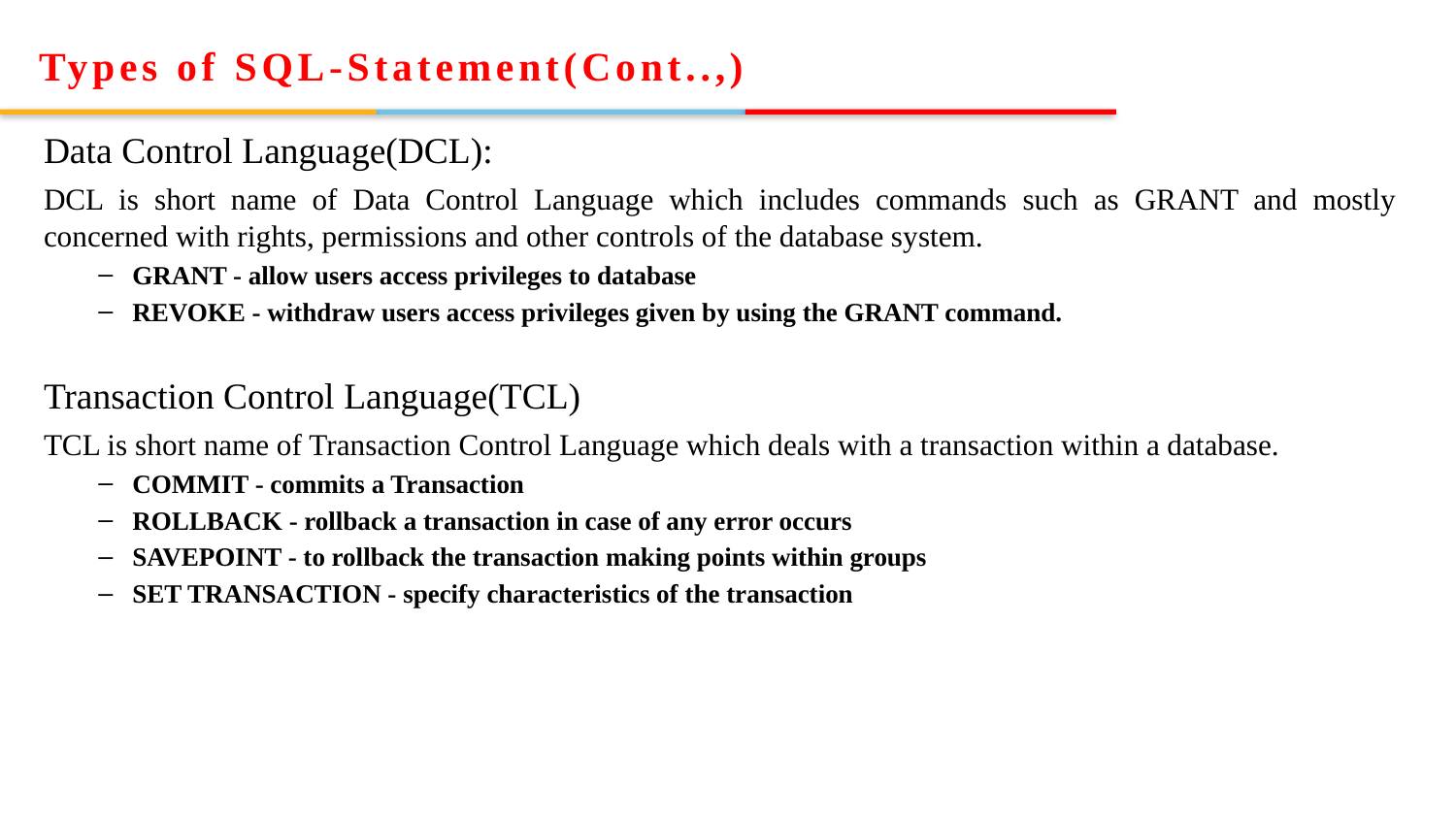

Types of SQL-Statement(Cont..,)
Data Control Language(DCL):
DCL is short name of Data Control Language which includes commands such as GRANT and mostly concerned with rights, permissions and other controls of the database system.
GRANT - allow users access privileges to database
REVOKE - withdraw users access privileges given by using the GRANT command.

Transaction Control Language(TCL)
TCL is short name of Transaction Control Language which deals with a transaction within a database.
COMMIT - commits a Transaction
ROLLBACK - rollback a transaction in case of any error occurs
SAVEPOINT - to rollback the transaction making points within groups
SET TRANSACTION - specify characteristics of the transaction